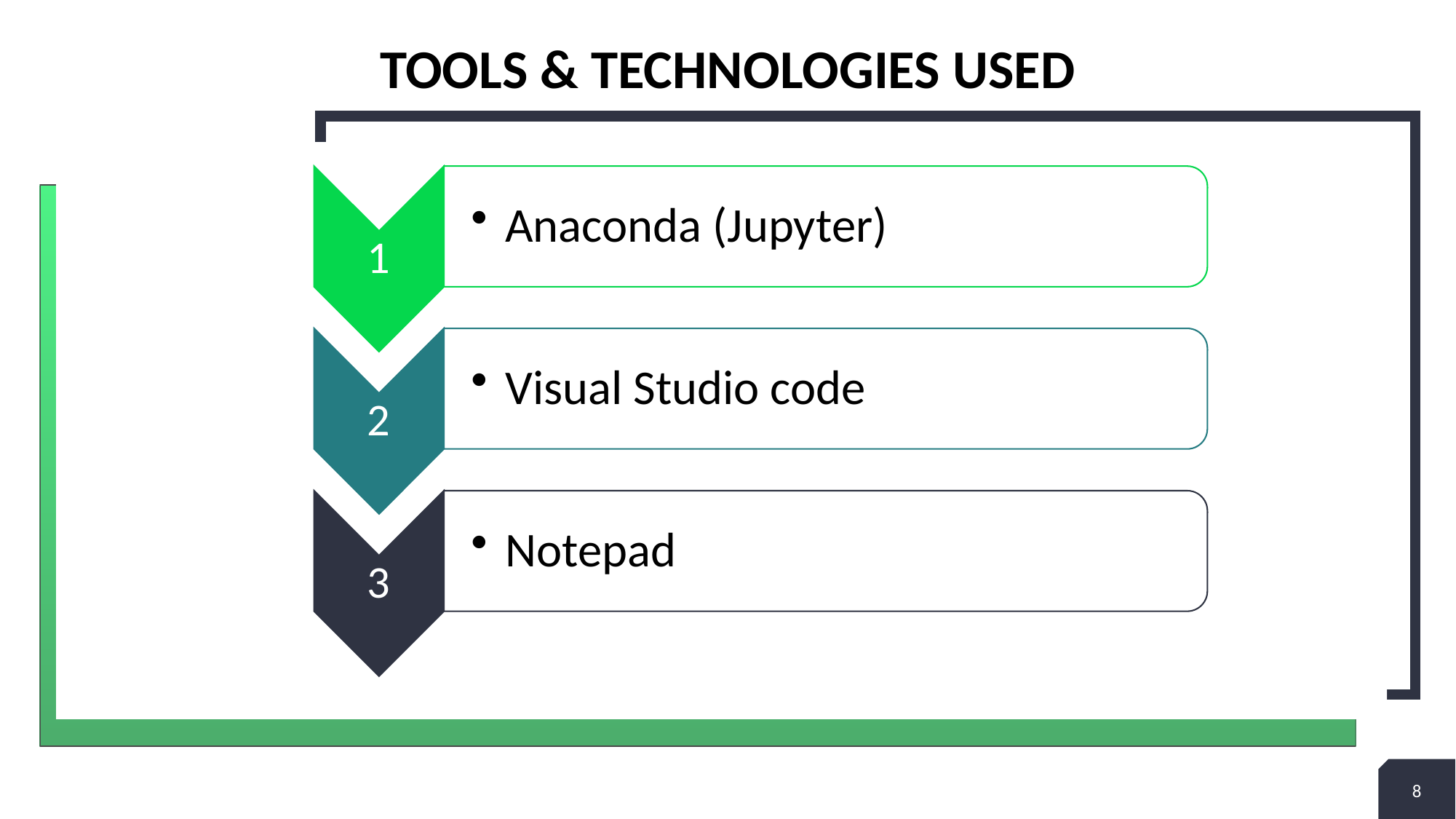

# Tools & Technologies used
1
Anaconda (Jupyter)
2
Visual Studio code
3
Notepad
8